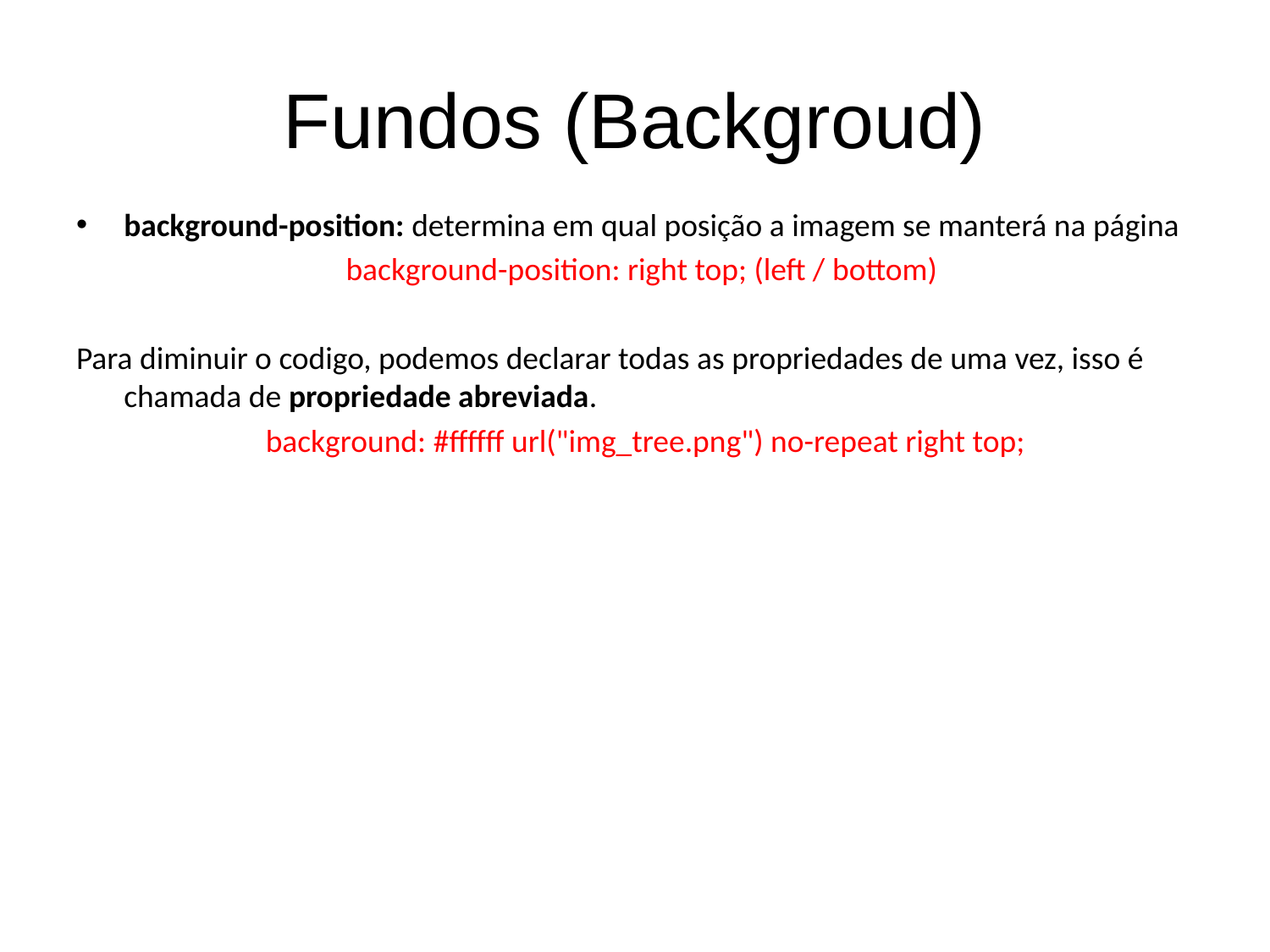

# Fundos (Backgroud)
background-position: determina em qual posição a imagem se manterá na página
background-position: right top; (left / bottom)

Para diminuir o codigo, podemos declarar todas as propriedades de uma vez, isso é chamada de propriedade abreviada.
 background: #ffffff url("img_tree.png") no-repeat right top;